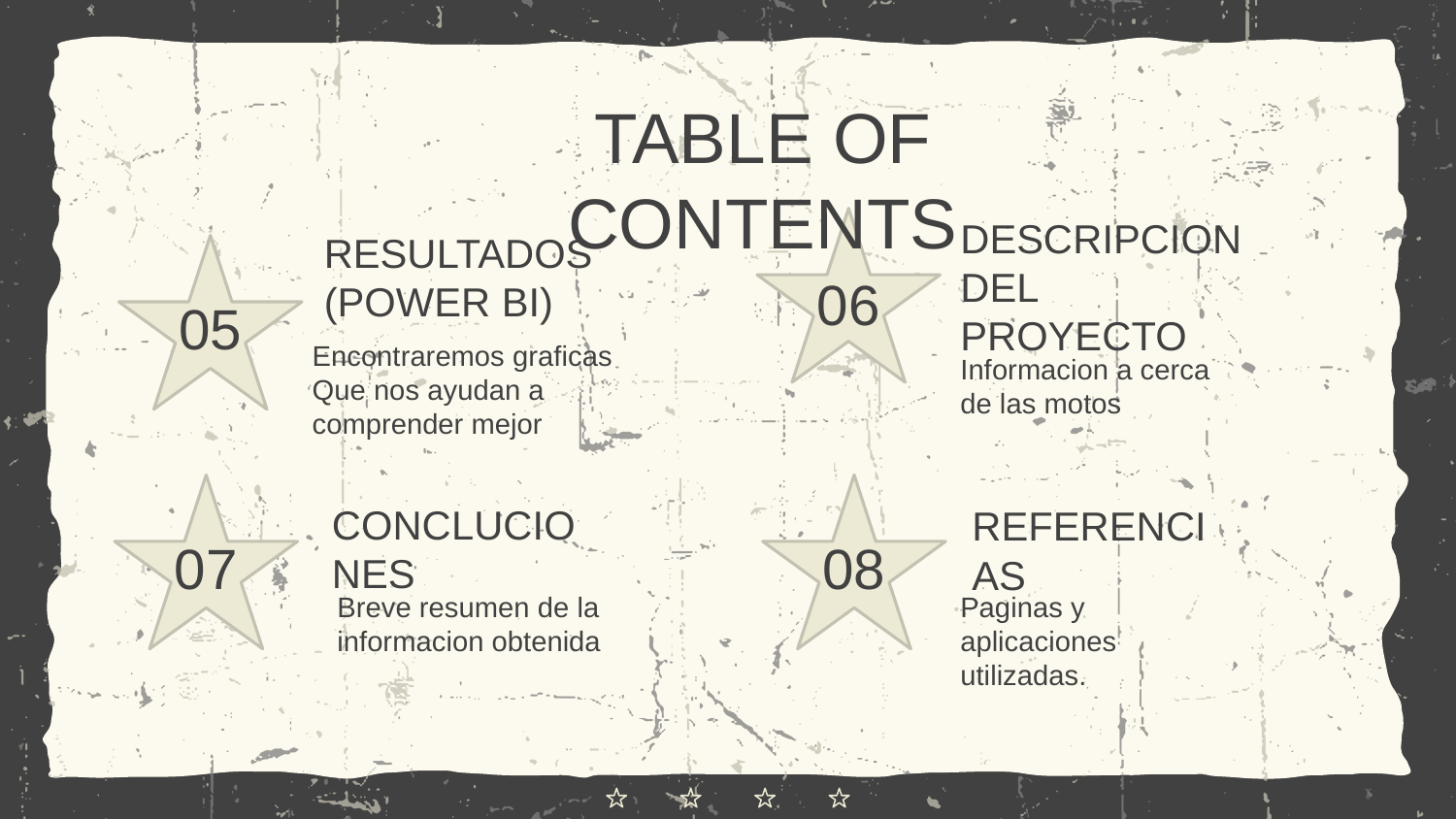

# TABLE OF CONTENTS

RESULTADOS
(POWER BI)
DESCRIPCION DEL PROYECTO

06
05
Encontraremos graficas Que nos ayudan a comprender mejor
Informacion a cerca de las motos

CONCLUCIONES
REFERENCIAS
07
08
Breve resumen de la informacion obtenida
Paginas y aplicaciones utilizadas.